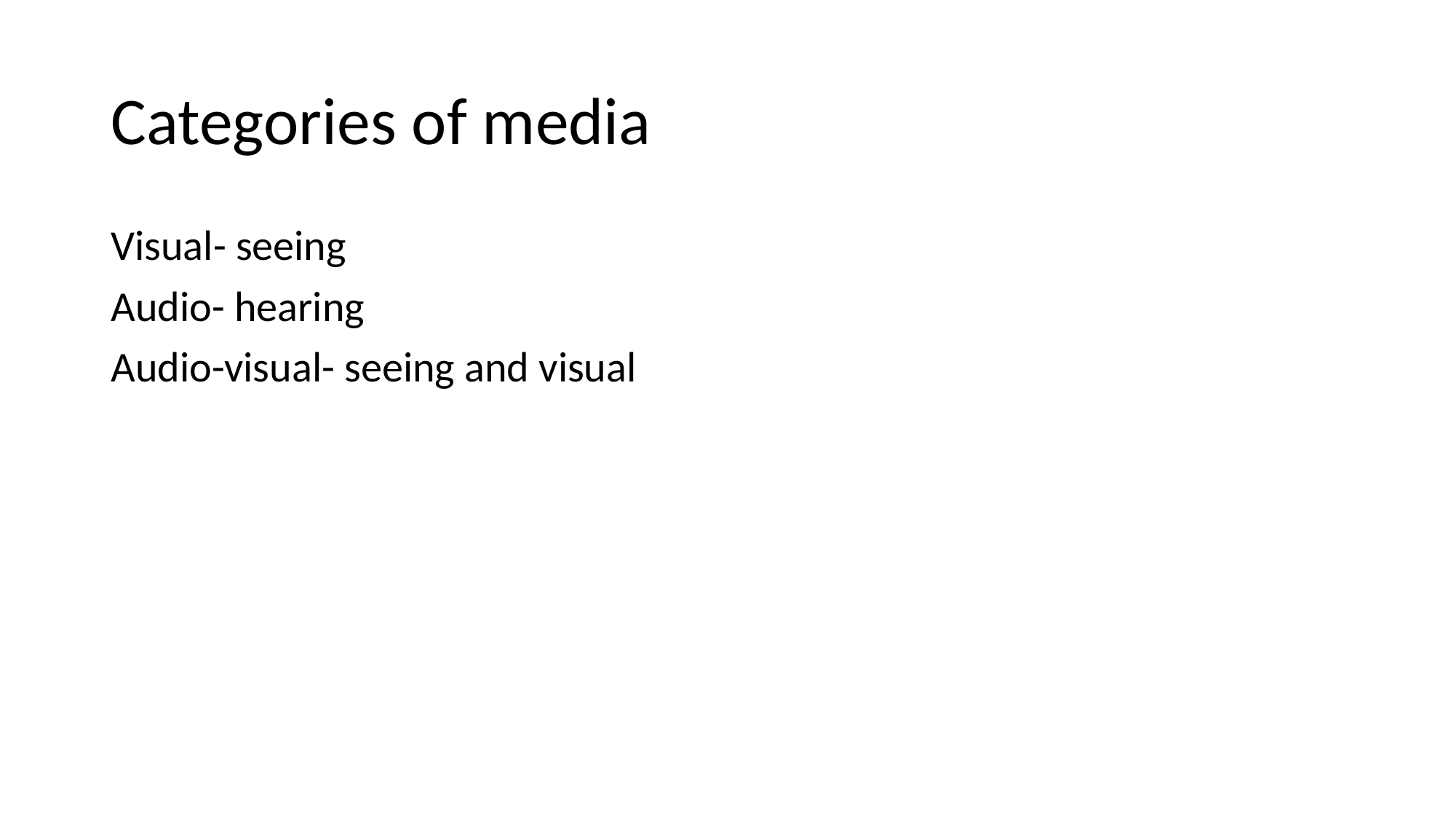

# Categories of media
Visual- seeing
Audio- hearing
Audio-visual- seeing and visual